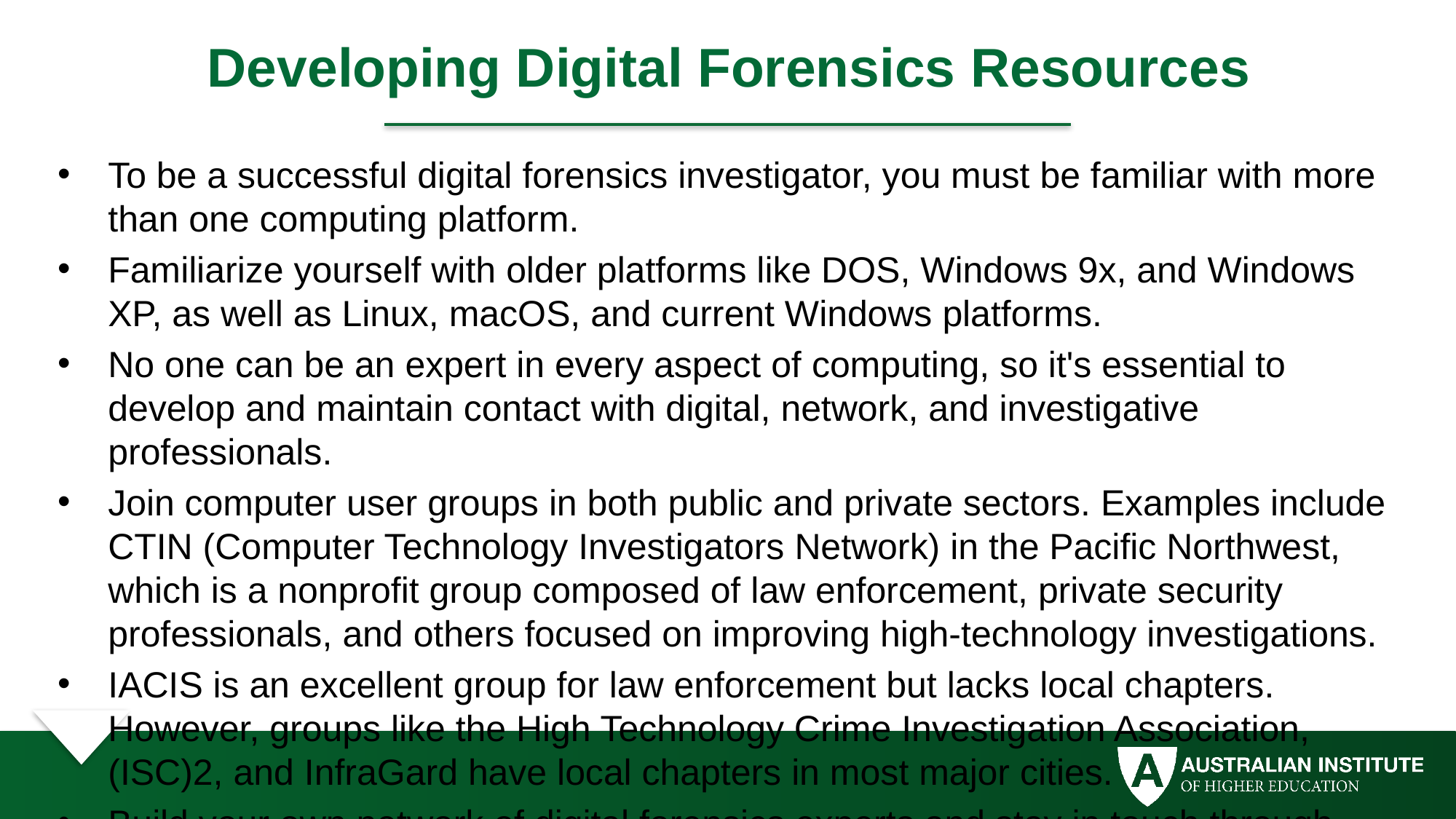

# Developing Digital Forensics Resources
To be a successful digital forensics investigator, you must be familiar with more than one computing platform.
Familiarize yourself with older platforms like DOS, Windows 9x, and Windows XP, as well as Linux, macOS, and current Windows platforms.
No one can be an expert in every aspect of computing, so it's essential to develop and maintain contact with digital, network, and investigative professionals.
Join computer user groups in both public and private sectors. Examples include CTIN (Computer Technology Investigators Network) in the Pacific Northwest, which is a nonprofit group composed of law enforcement, private security professionals, and others focused on improving high-technology investigations.
IACIS is an excellent group for law enforcement but lacks local chapters. However, groups like the High Technology Crime Investigation Association, (ISC)2, and InfraGard have local chapters in most major cities.
Build your own network of digital forensics experts and stay in touch through email. Maintain relationships with professionals in different technical areas, such as Linux, UNIX, and macOS if you are a Windows expert.
Exercise caution and good judgment when using social media to communicate with unfamiliar individuals.
User groups can be especially helpful when dealing with obscure operating systems. For example, a user group helped convict a child molester in Pierce County, Washington, by providing information on CoCo DOS, an outdated OS.
Outside experts can provide detailed information needed to retrieve digital evidence. For instance, a Macintosh engineer helped recover data from a compressed and erased hard drive in a murder case, revealing crucial evidence about the husband's financial activities.
These resources and networks are vital for accessing specialized knowledge and overcoming challenges in digital forensics investigations.